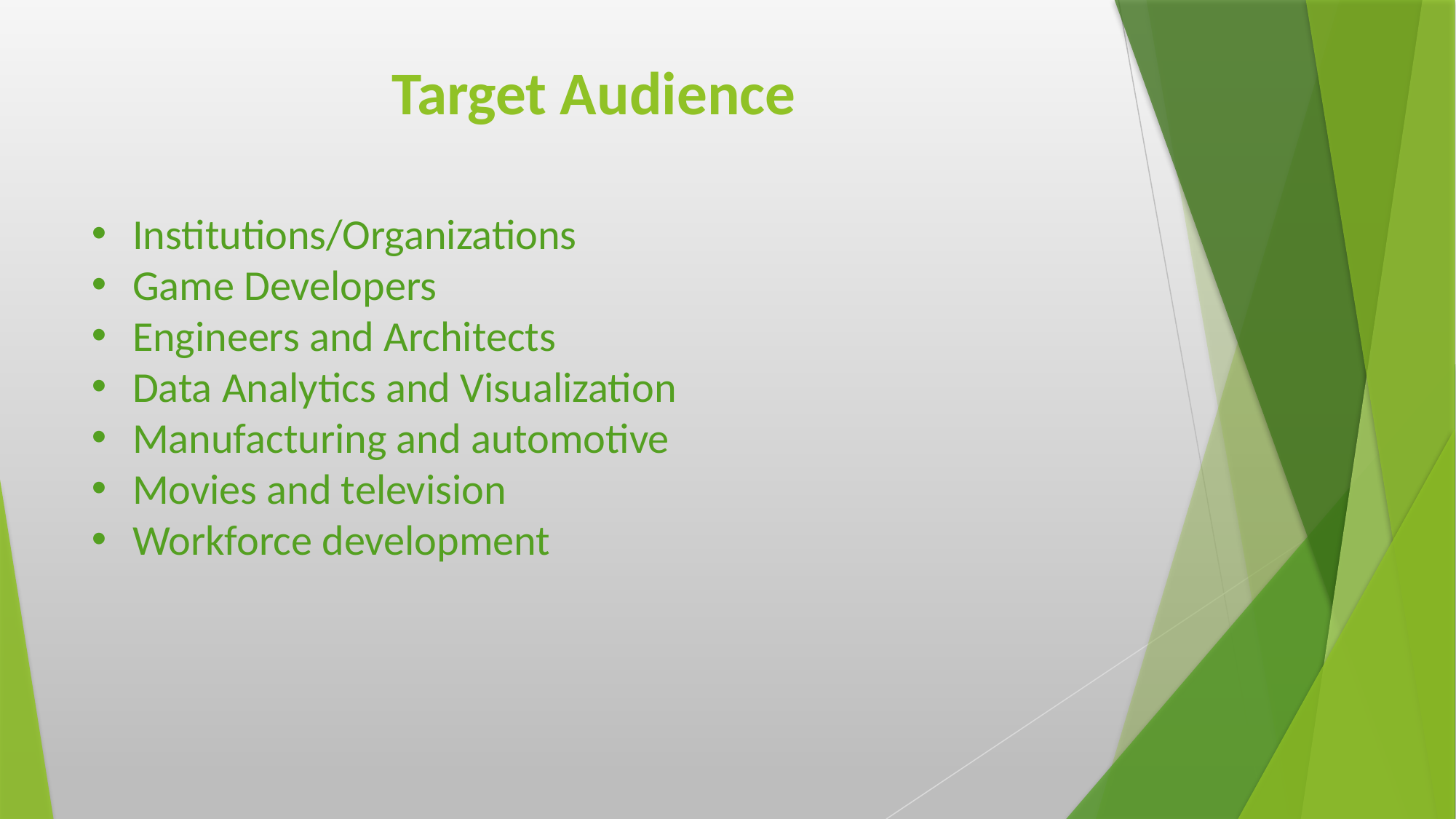

# Target Audience
Institutions/Organizations
Game Developers
Engineers and Architects
Data Analytics and Visualization
Manufacturing and automotive
Movies and television
Workforce development